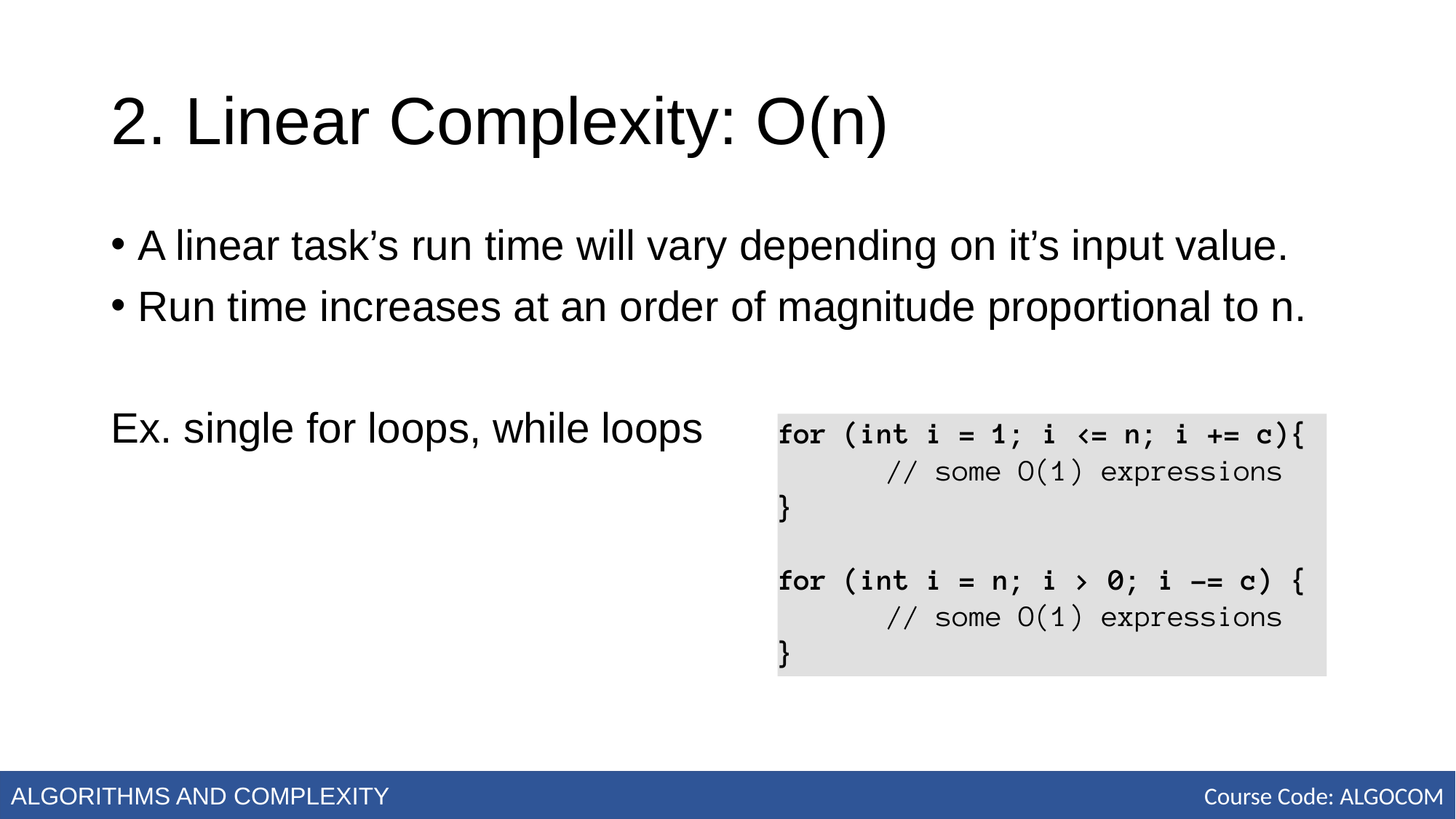

# 2. Linear Complexity: O(n)
A linear task’s run time will vary depending on it’s input value.
Run time increases at an order of magnitude proportional to n.

Ex. single for loops, while loops

for (int i = 1; i <= n; i += c){
	// some O(1) expressions
}

for (int i = n; i > 0; i -= c) {
	// some O(1) expressions
}

ALGORITHMS AND COMPLEXITY
Course Code: ALGOCOM